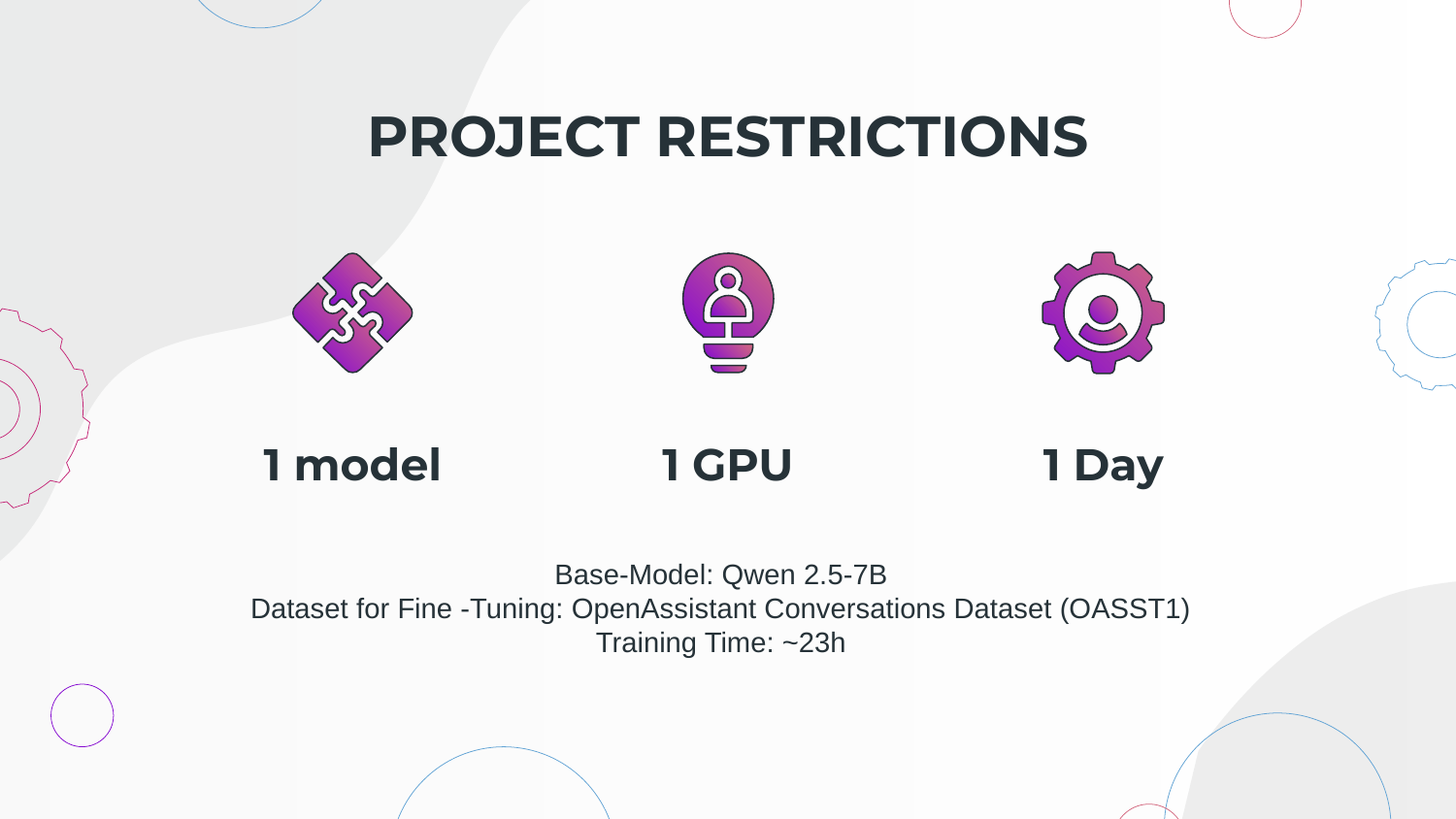

# PROJECT RESTRICTIONS

1 model
1 GPU
1 Day
Base-Model: Qwen 2.5-7B
Dataset for Fine -Tuning: OpenAssistant Conversations Dataset (OASST1)
Training Time: ~23h